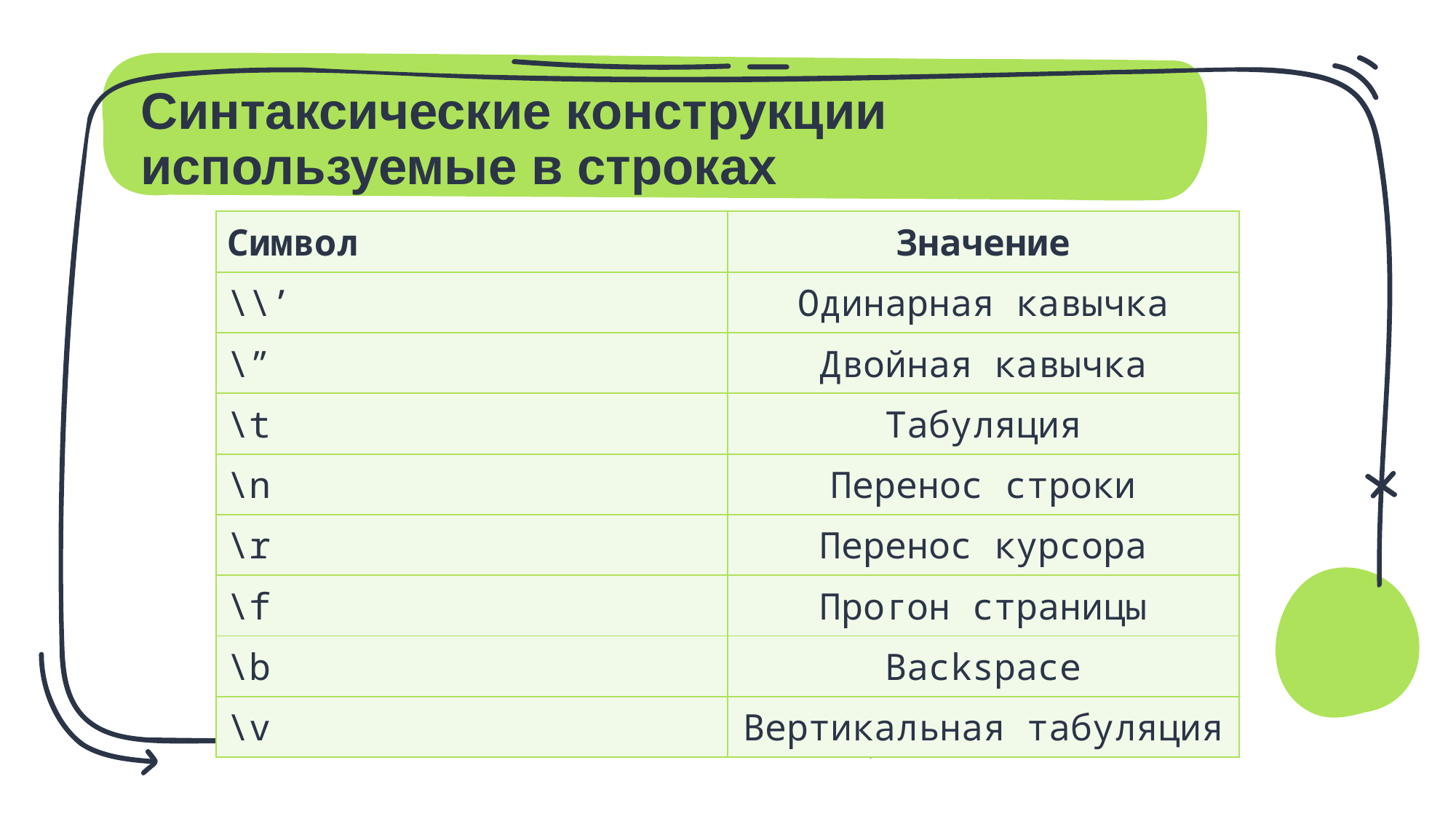

# Синтаксические конструкции используемые в строках
| Символ | Значение |
| --- | --- |
| \\’ | Одинарная кавычка |
| \” | Двойная кавычка |
| \t | Табуляция |
| \n | Перенос строки |
| \r | Перенос курсора |
| \f | Прогон страницы |
| \b | Backspace |
| \v | Вертикальная табуляция |